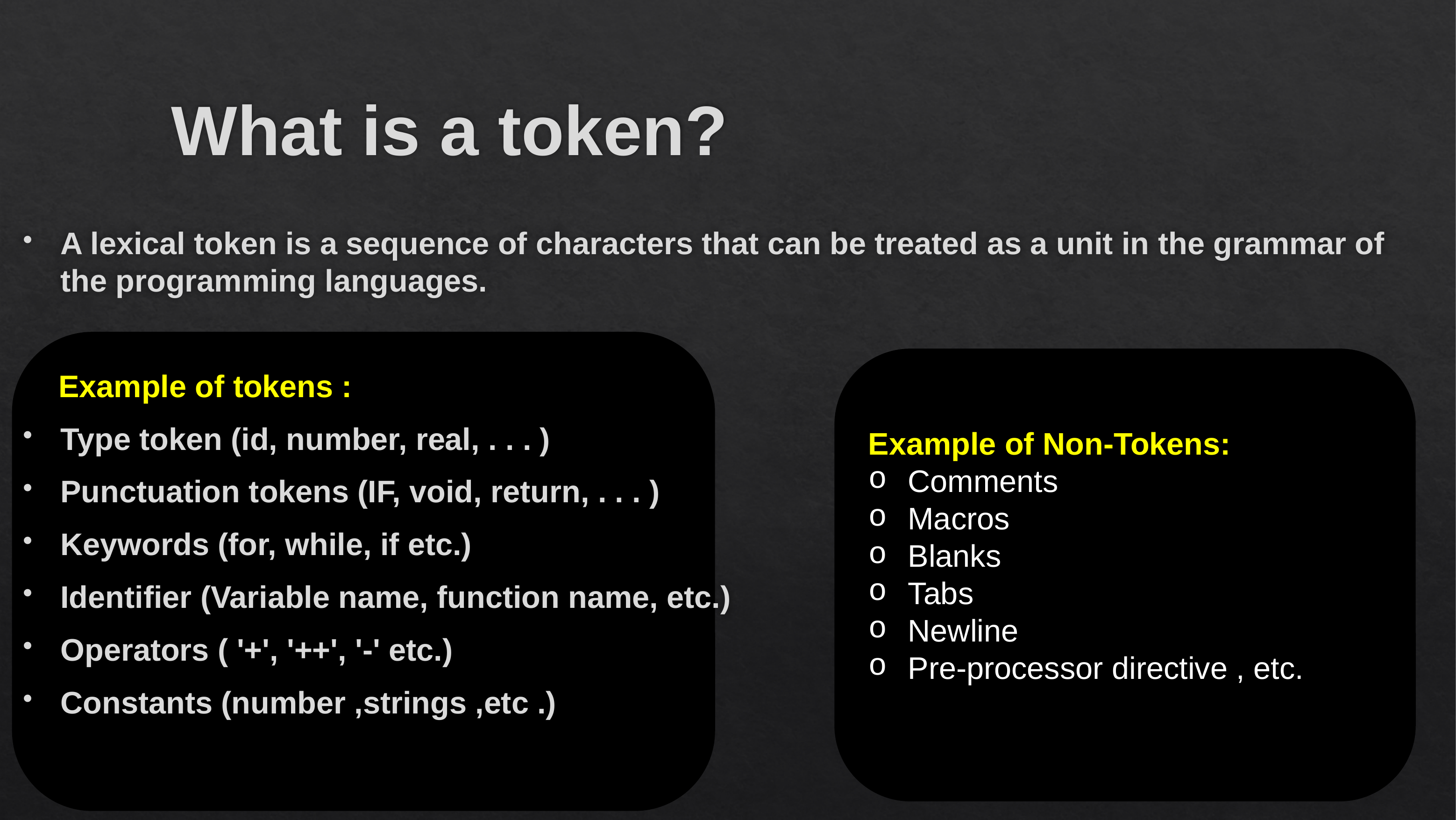

# What is a token?
A lexical token is a sequence of characters that can be treated as a unit in the grammar of the programming languages.

    Example of tokens :
Type token (id, number, real, . . . )
Punctuation tokens (IF, void, return, . . . )
Keywords (for, while, if etc.)
Identifier (Variable name, function name, etc.)
Operators ( '+', '++', '-' etc.)
Constants (number ,strings ,etc .)

Example of Non-Tokens:
Comments
Macros
Blanks
Tabs
Newline
Pre-processor directive , etc.